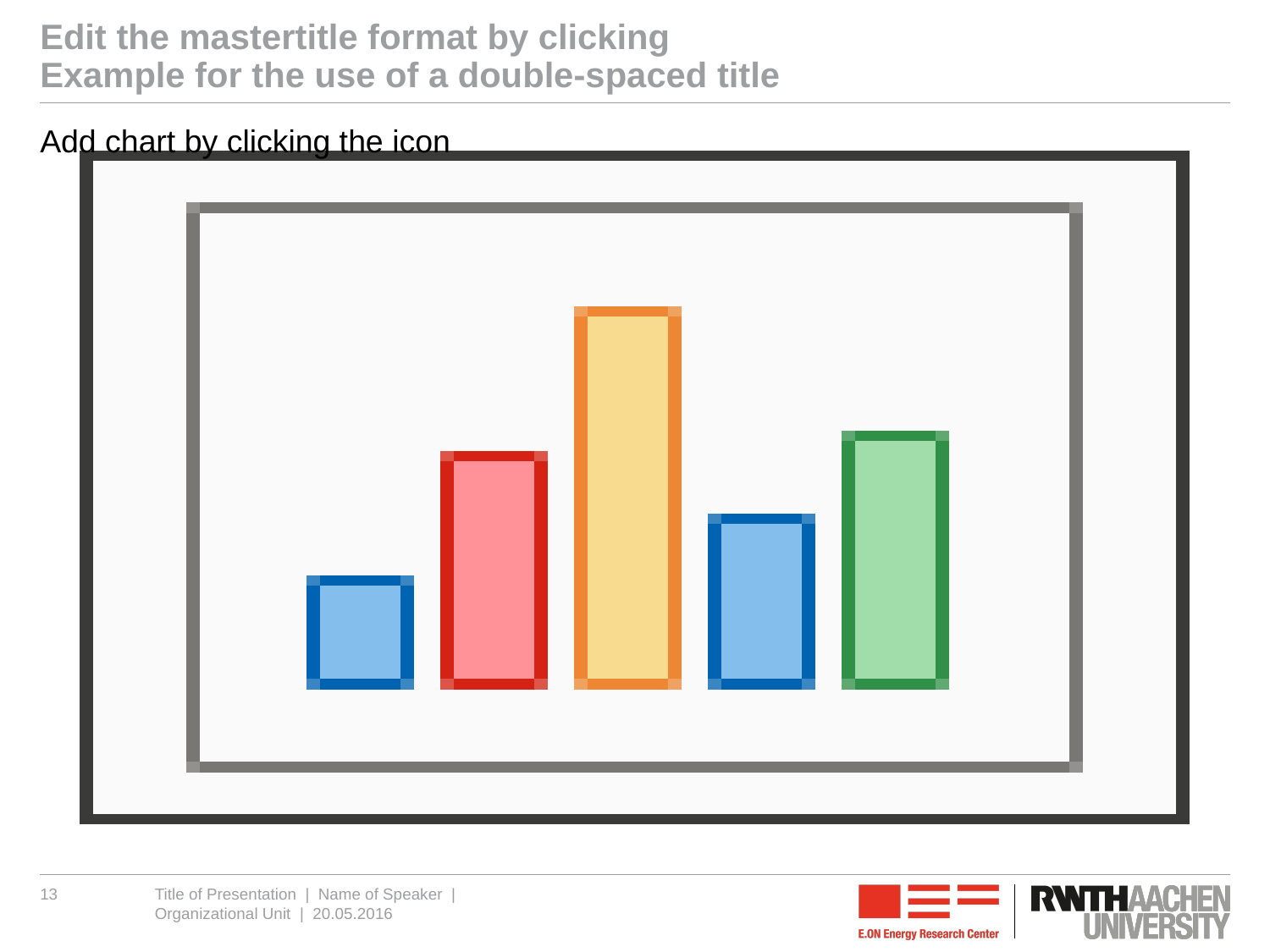

# Edit the mastertitle format by clicking Example for the use of a double-spaced title